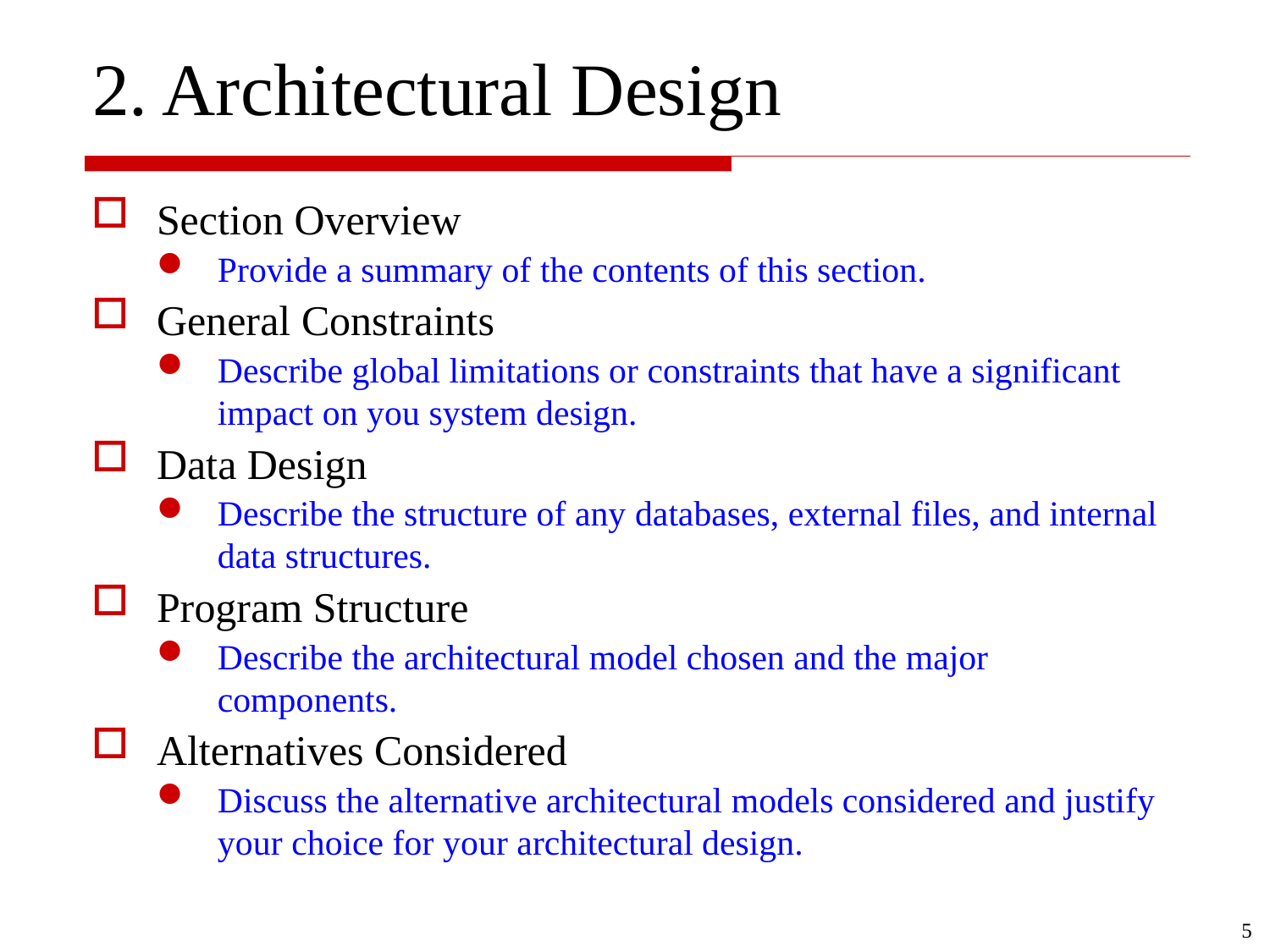

# 2. Architectural Design
Section Overview
Provide a summary of the contents of this section.
General Constraints
Describe global limitations or constraints that have a significant impact on you system design.
Data Design
Describe the structure of any databases, external files, and internal data structures.
Program Structure
Describe the architectural model chosen and the major components.
Alternatives Considered
Discuss the alternative architectural models considered and justify your choice for your architectural design.
5